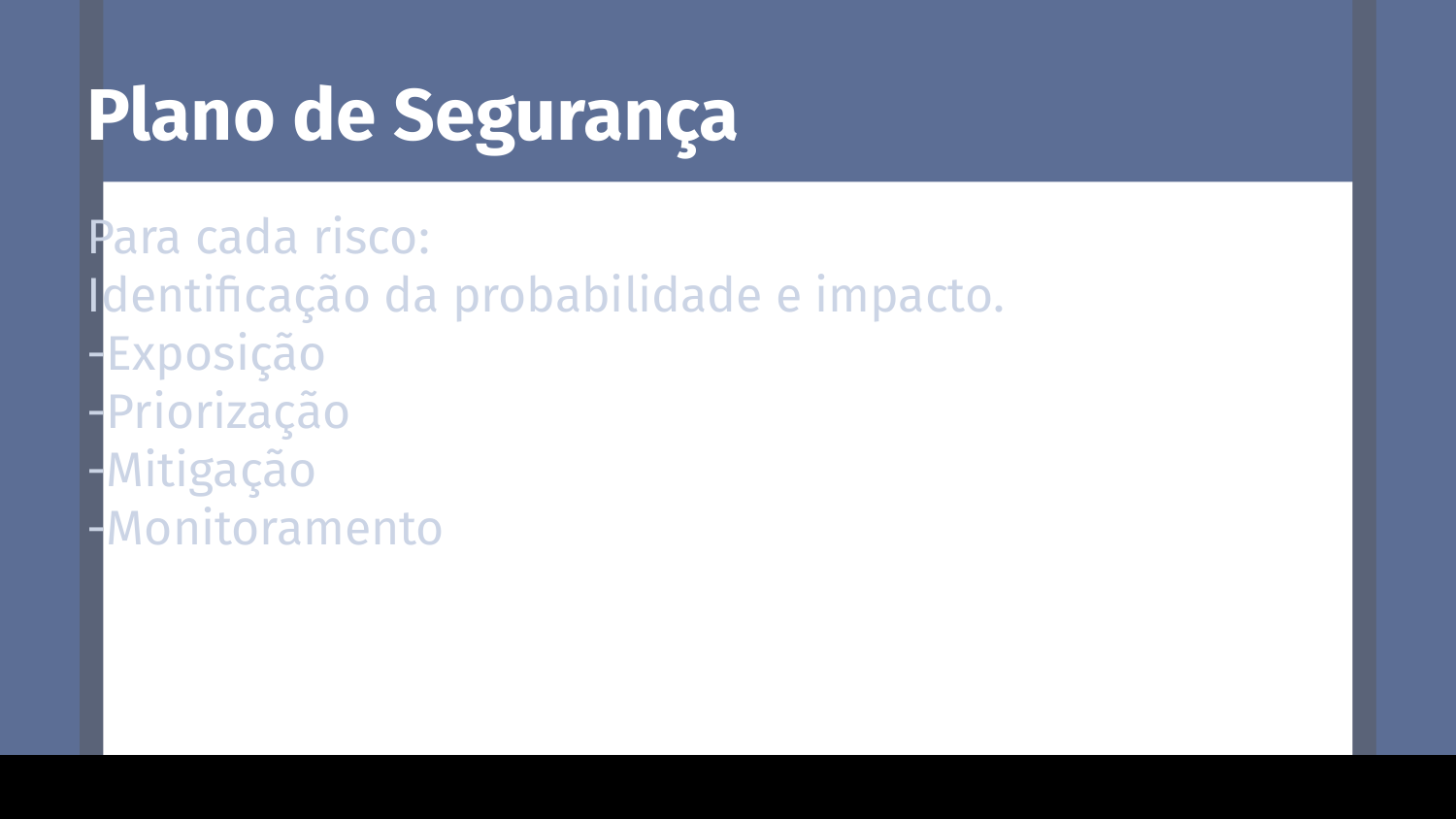

Plano de Segurança
Para cada risco:
Identificação da probabilidade e impacto.
-Exposição
-Priorização
-Mitigação
-Monitoramento